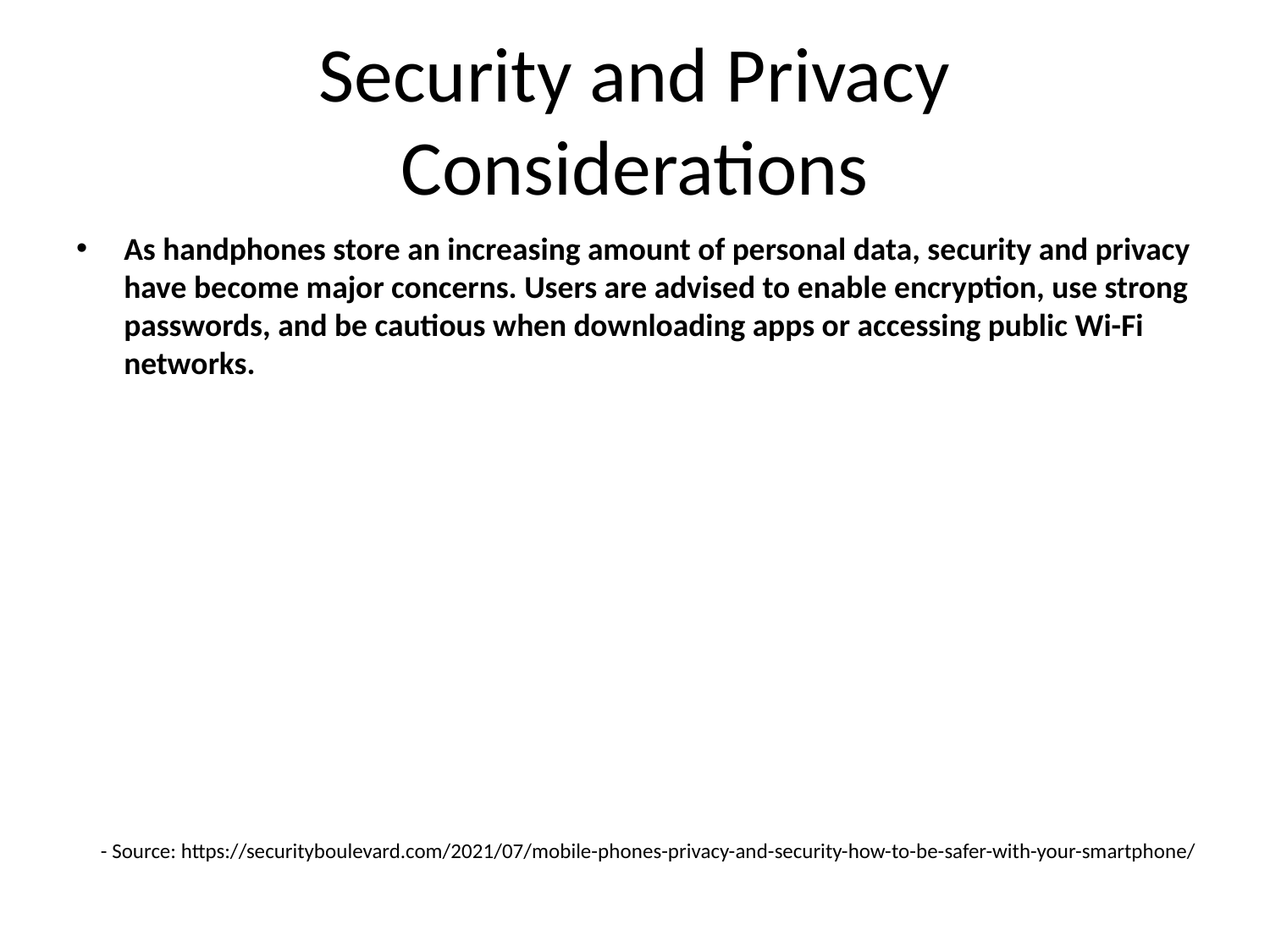

# Security and Privacy Considerations
As handphones store an increasing amount of personal data, security and privacy have become major concerns. Users are advised to enable encryption, use strong passwords, and be cautious when downloading apps or accessing public Wi-Fi networks.

- Source: https://securityboulevard.com/2021/07/mobile-phones-privacy-and-security-how-to-be-safer-with-your-smartphone/